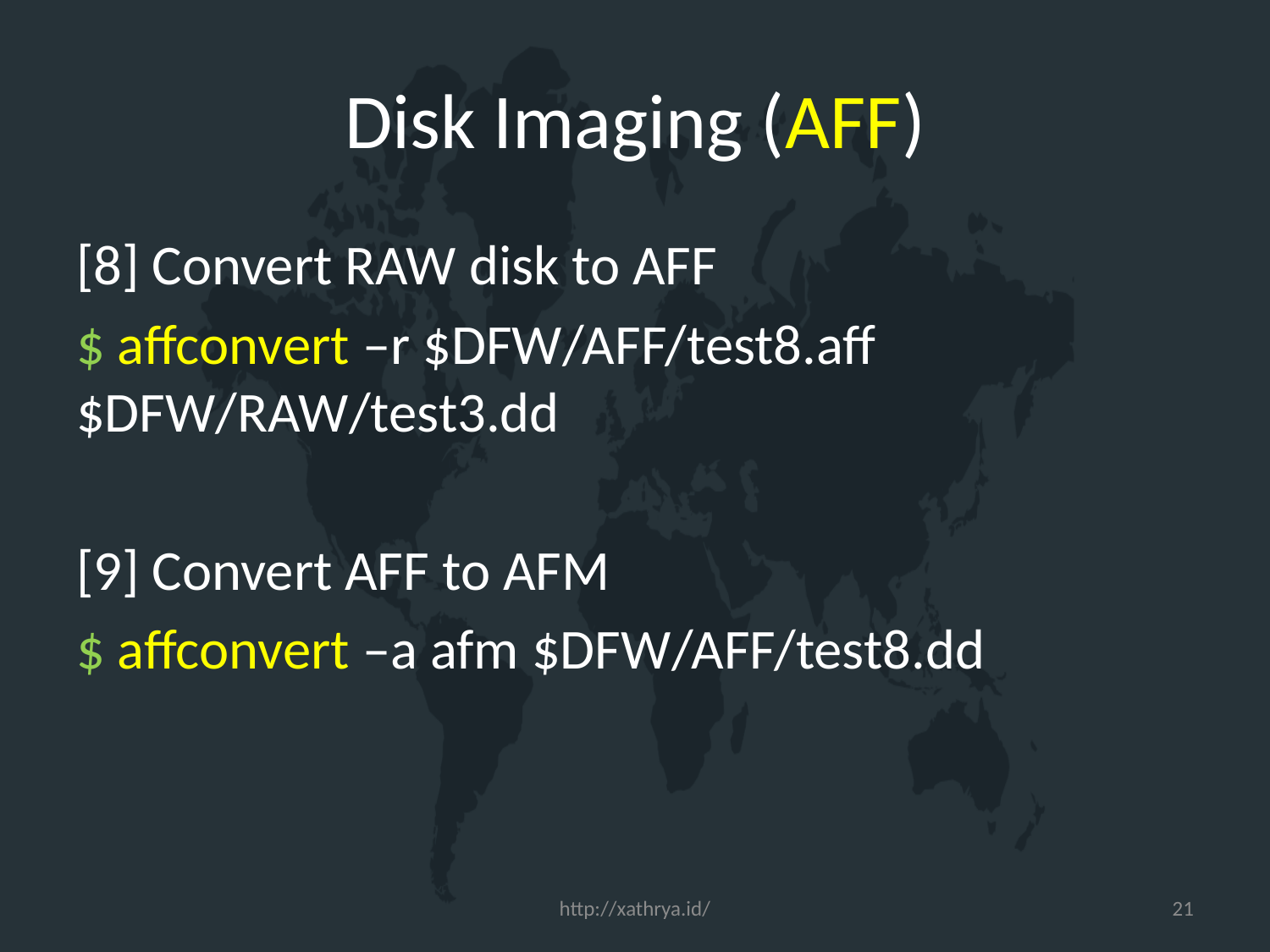

# Disk Imaging (AFF)
[8] Convert RAW disk to AFF
$ affconvert –r $DFW/AFF/test8.aff $DFW/RAW/test3.dd

[9] Convert AFF to AFM
$ affconvert –a afm $DFW/AFF/test8.dd
http://xathrya.id/
21